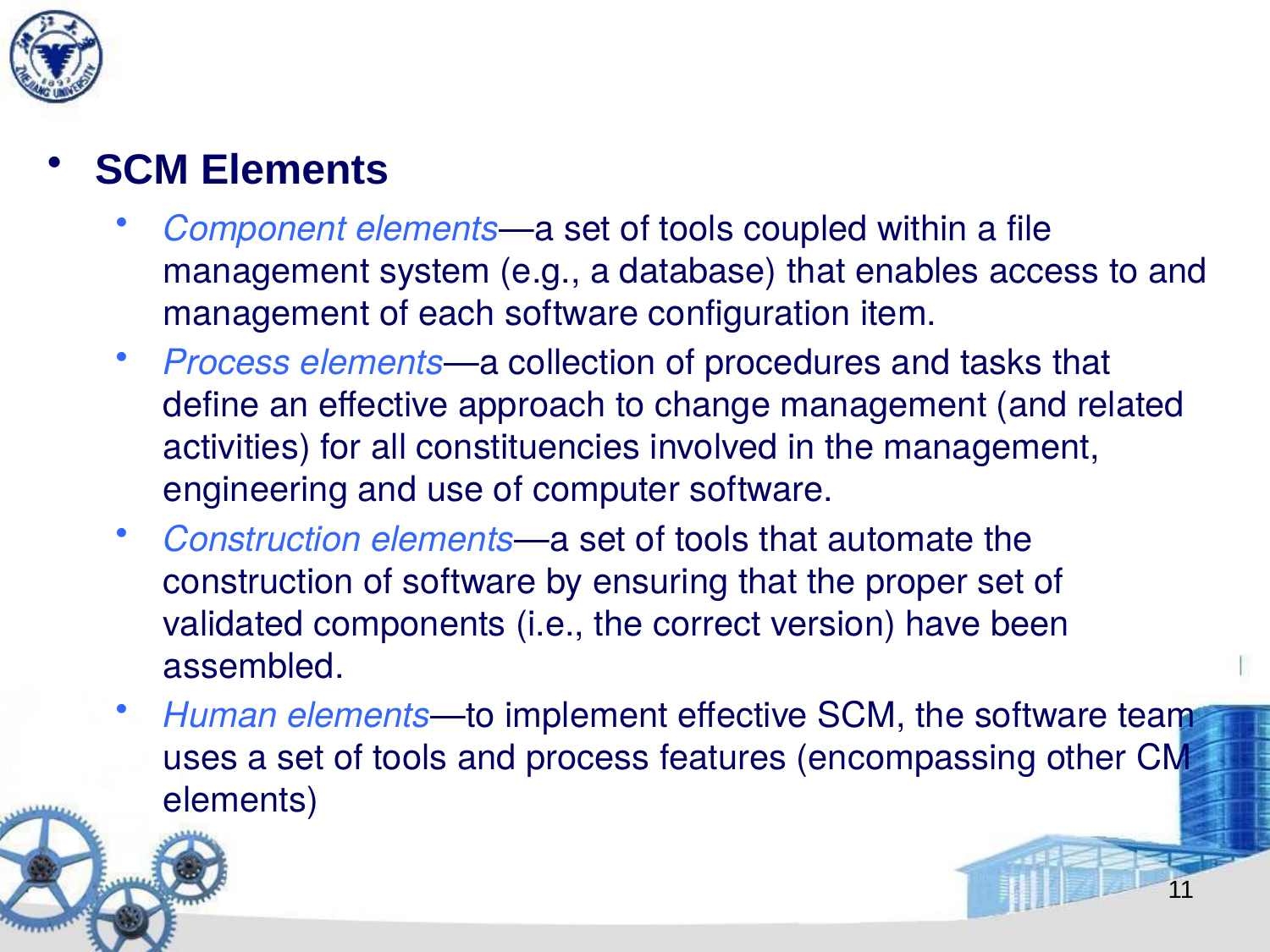

SCM Elements
Component elements—a set of tools coupled within a file management system (e.g., a database) that enables access to and management of each software configuration item.
Process elements—a collection of procedures and tasks that define an effective approach to change management (and related activities) for all constituencies involved in the management, engineering and use of computer software.
Construction elements—a set of tools that automate the construction of software by ensuring that the proper set of validated components (i.e., the correct version) have been assembled.
Human elements—to implement effective SCM, the software team uses a set of tools and process features (encompassing other CM elements)
11